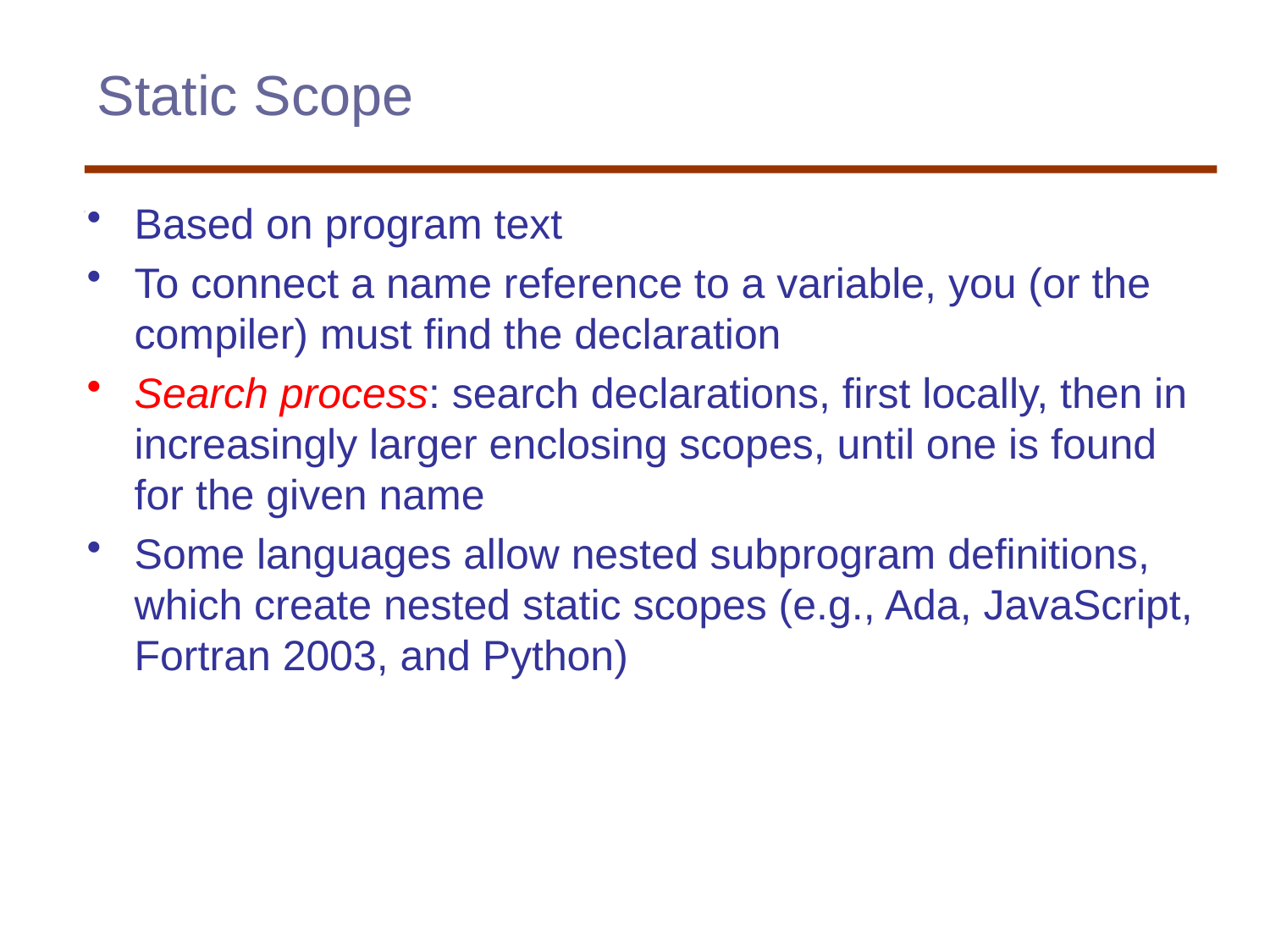

# Static Scope
Based on program text
To connect a name reference to a variable, you (or the compiler) must find the declaration
Search process: search declarations, first locally, then in increasingly larger enclosing scopes, until one is found for the given name
Some languages allow nested subprogram definitions, which create nested static scopes (e.g., Ada, JavaScript, Fortran 2003, and Python)